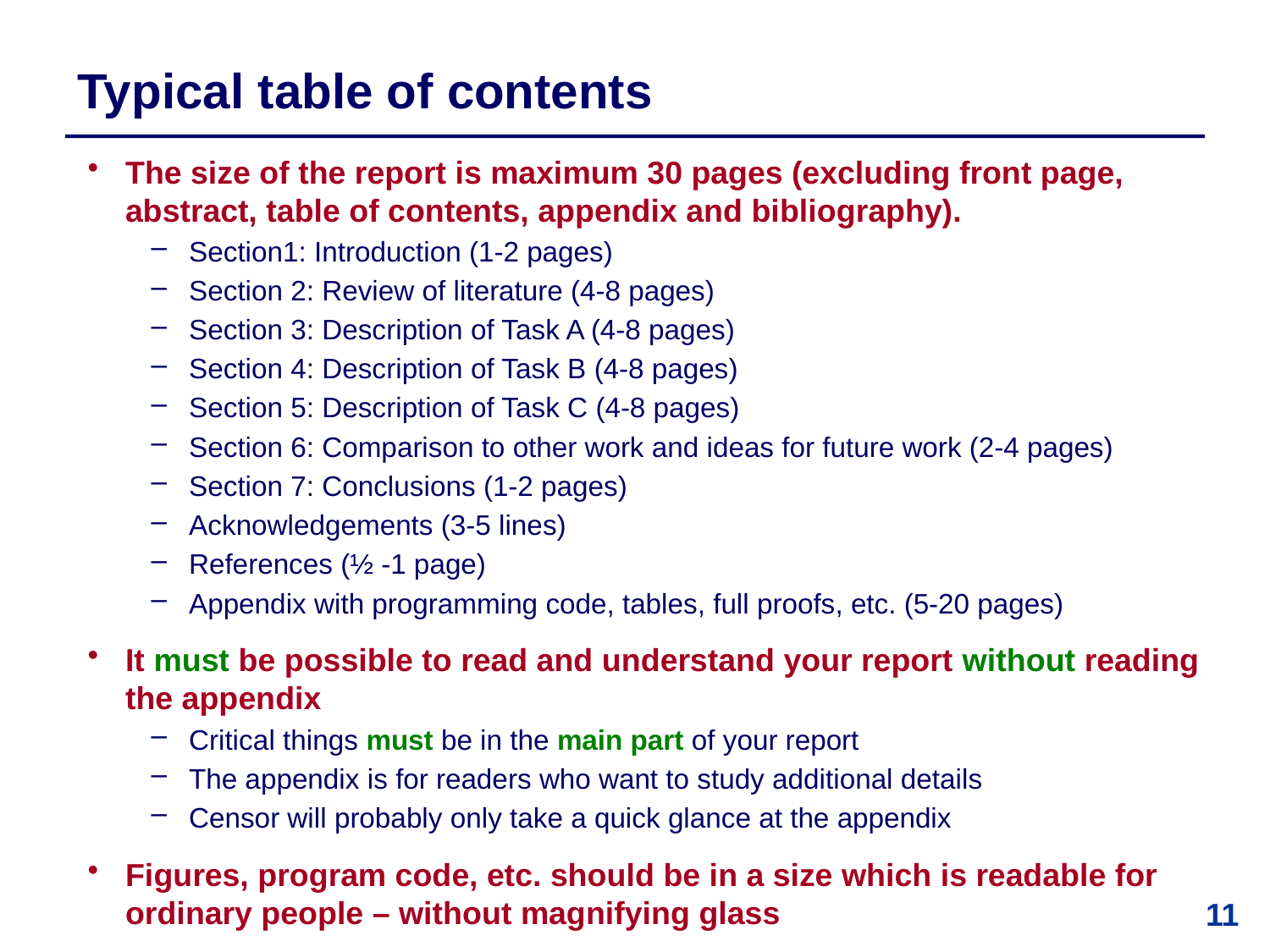

# Typical table of contents
The size of the report is maximum 30 pages (excluding front page, abstract, table of contents, appendix and bibliography).
Section1: Introduction (1-2 pages)
Section 2: Review of literature (4-8 pages)
Section 3: Description of Task A (4-8 pages)
Section 4: Description of Task B (4-8 pages)
Section 5: Description of Task C (4-8 pages)
Section 6: Comparison to other work and ideas for future work (2-4 pages)
Section 7: Conclusions (1-2 pages)
Acknowledgements (3-5 lines)
References (½ -1 page)
Appendix with programming code, tables, full proofs, etc. (5-20 pages)
It must be possible to read and understand your report without reading the appendix
Critical things must be in the main part of your report
The appendix is for readers who want to study additional details
Censor will probably only take a quick glance at the appendix
Figures, program code, etc. should be in a size which is readable for ordinary people – without magnifying glass
11